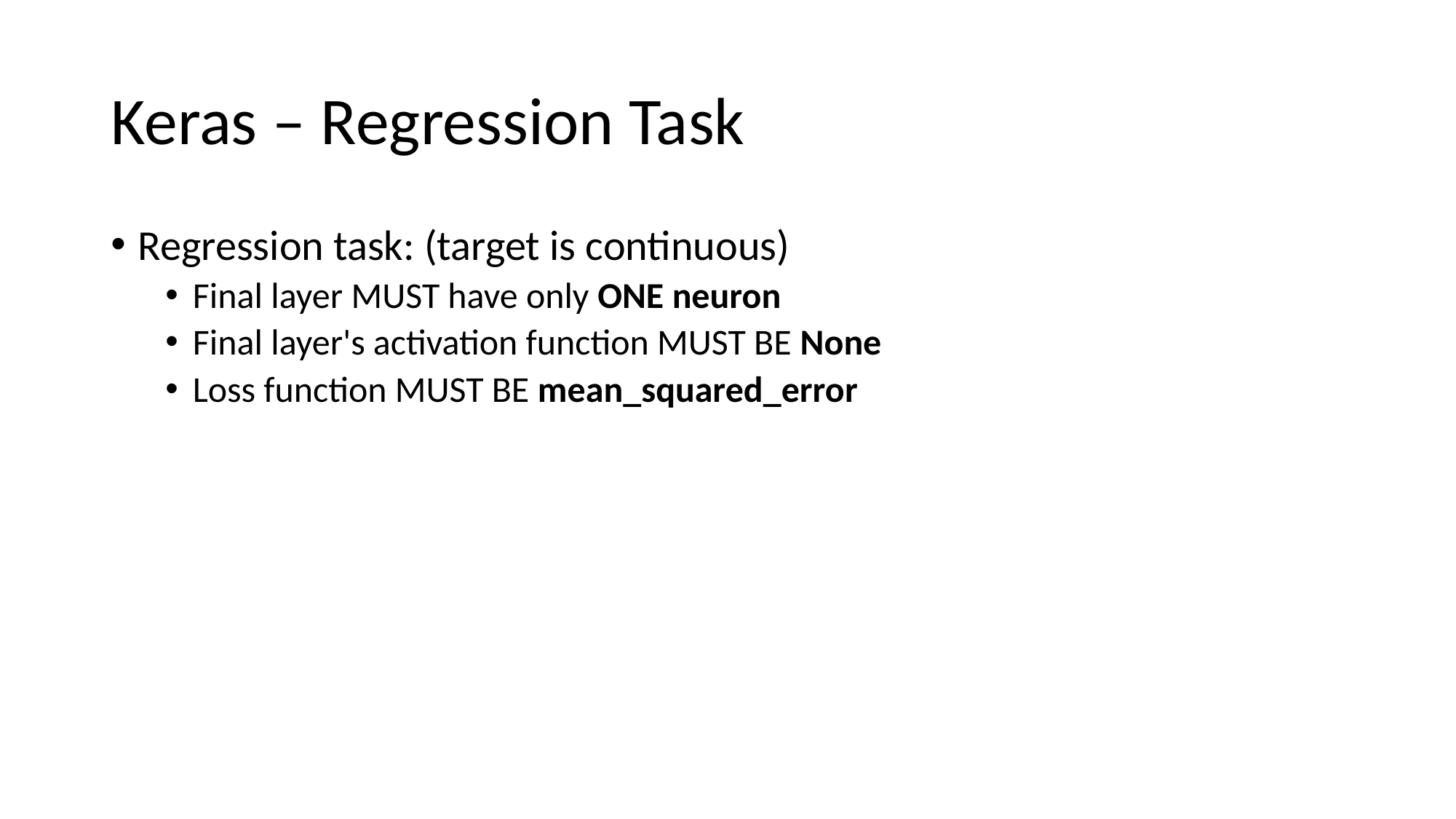

# Keras – Regression Task
Regression task: (target is continuous)
Final layer MUST have only ONE neuron
Final layer's activation function MUST BE None
Loss function MUST BE mean_squared_error